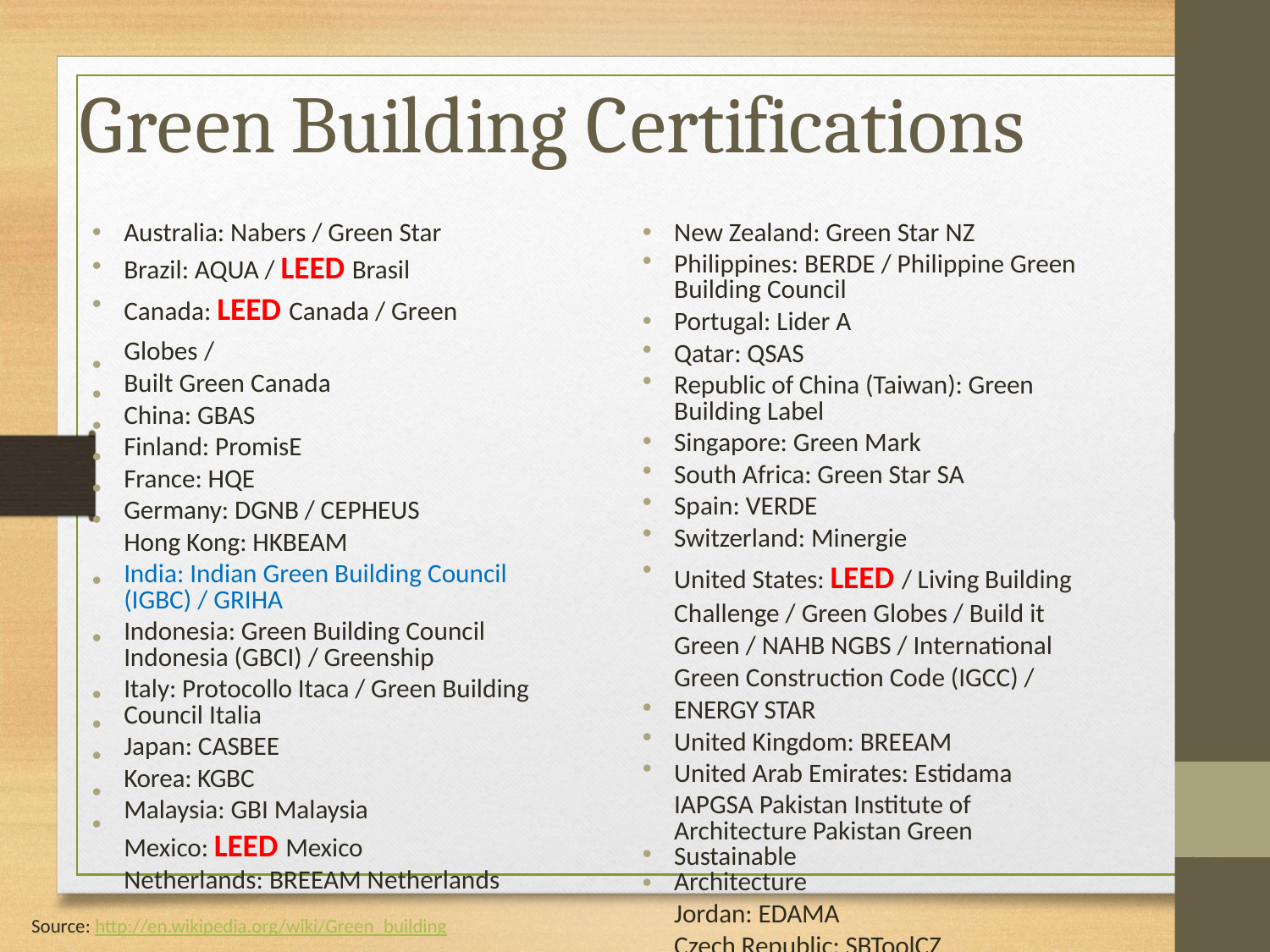

Green Building
Certifications
•
•
•
•
•
Australia: Nabers / Green Star
Brazil: AQUA / LEED Brasil
Canada: LEED Canada / Green Globes /
Built Green Canada
China: GBAS Finland: PromisE France: HQE
Germany: DGNB / CEPHEUS Hong Kong: HKBEAM
India: Indian Green Building Council
(IGBC) / GRIHA
Indonesia: Green Building Council
Indonesia (GBCI) / Greenship
Italy: Protocollo Itaca / Green Building
Council Italia
Japan: CASBEE
Korea: KGBC
Malaysia: GBI Malaysia
Mexico: LEED Mexico
Netherlands: BREEAM Netherlands
New Zealand: Green Star NZ
Philippines: BERDE / Philippine Green
Building Council
Portugal: Lider A
Qatar: QSAS
Republic of China (Taiwan): Green
Building Label
Singapore: Green Mark
South Africa: Green Star SA
Spain: VERDE
Switzerland: Minergie
United States: LEED / Living Building
Challenge / Green Globes / Build it
Green / NAHB NGBS / International
Green Construction Code (IGCC) /
ENERGY STAR
United Kingdom: BREEAM United Arab Emirates: Estidama IAPGSA Pakistan Institute of
Architecture Pakistan Green Sustainable
Architecture
Jordan: EDAMA
Czech Republic: SBToolCZ
•
•
•
•
•
•
•
•
•
•
•
•
•
•
•
•
•
•
•
•
•
•
•
•

•
•

Source: http://en.wikipedia.org/wiki/Green_building